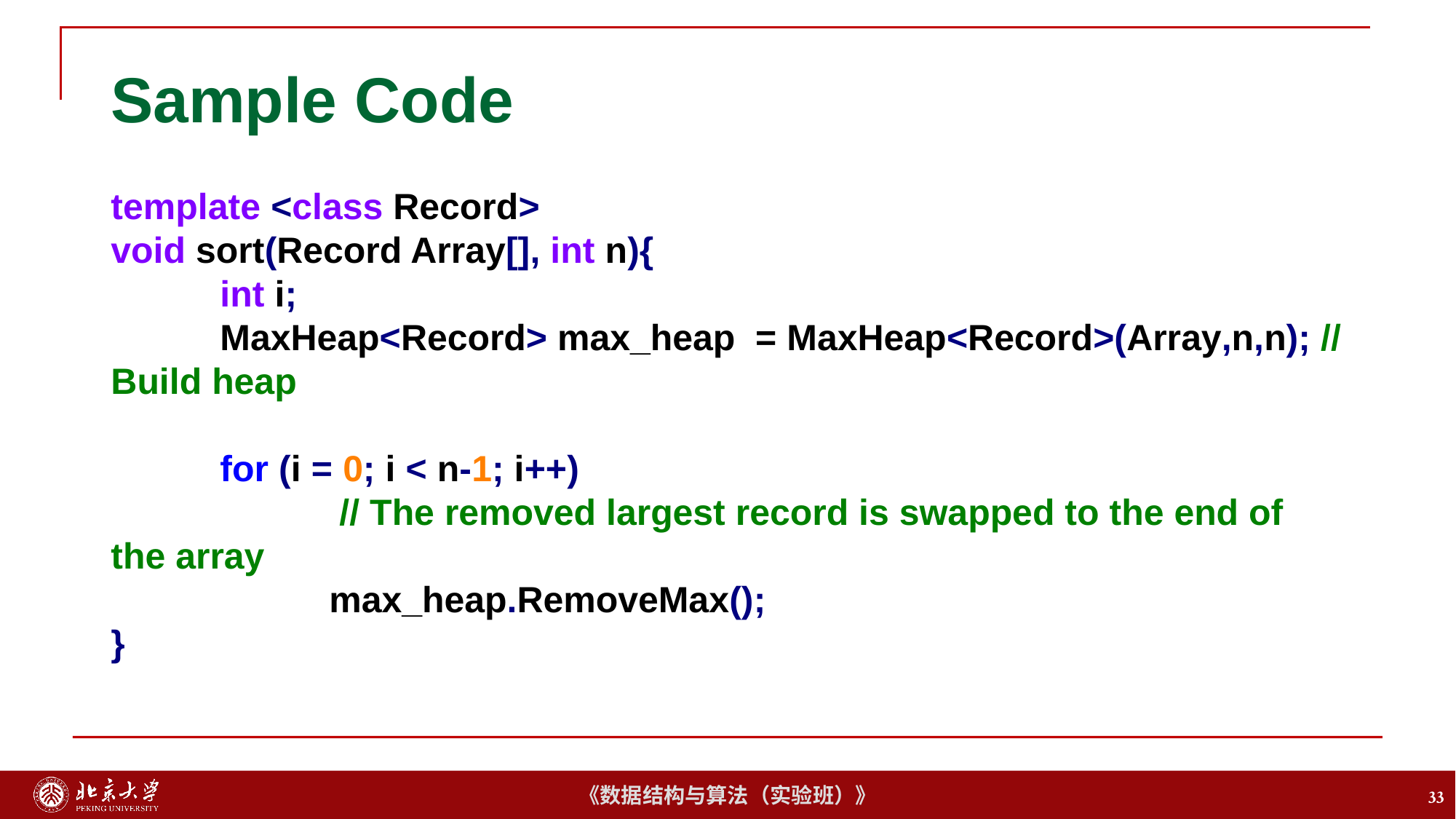

# Sample Code
template <class Record>
void sort(Record Array[], int n){
	int i;
	MaxHeap<Record> max_heap  = MaxHeap<Record>(Array,n,n); // Build heap

	for (i = 0; i < n-1; i++)
		 // The removed largest record is swapped to the end of the array
		max_heap.RemoveMax();
}
33